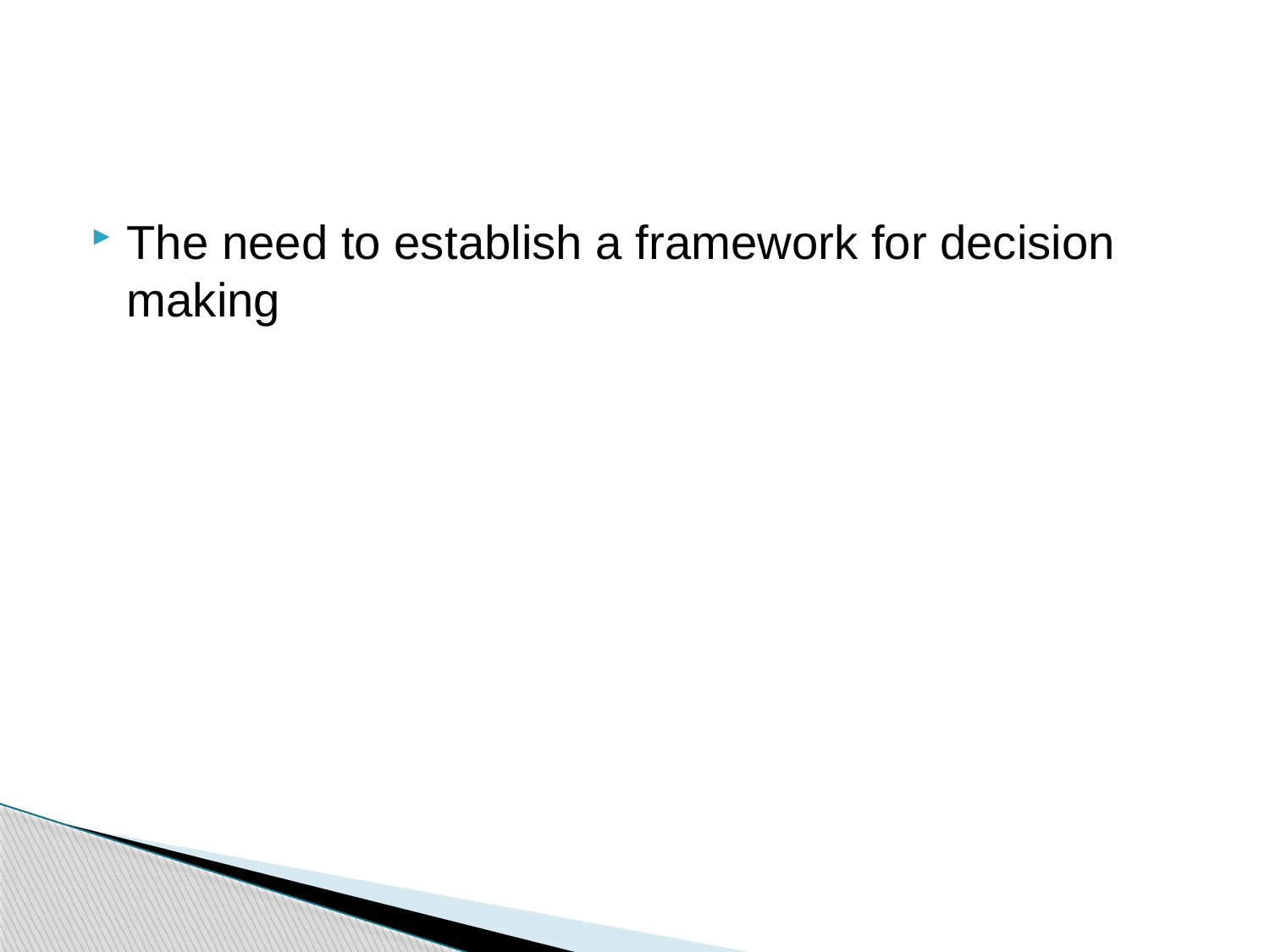

#
The need to establish a framework for decision making